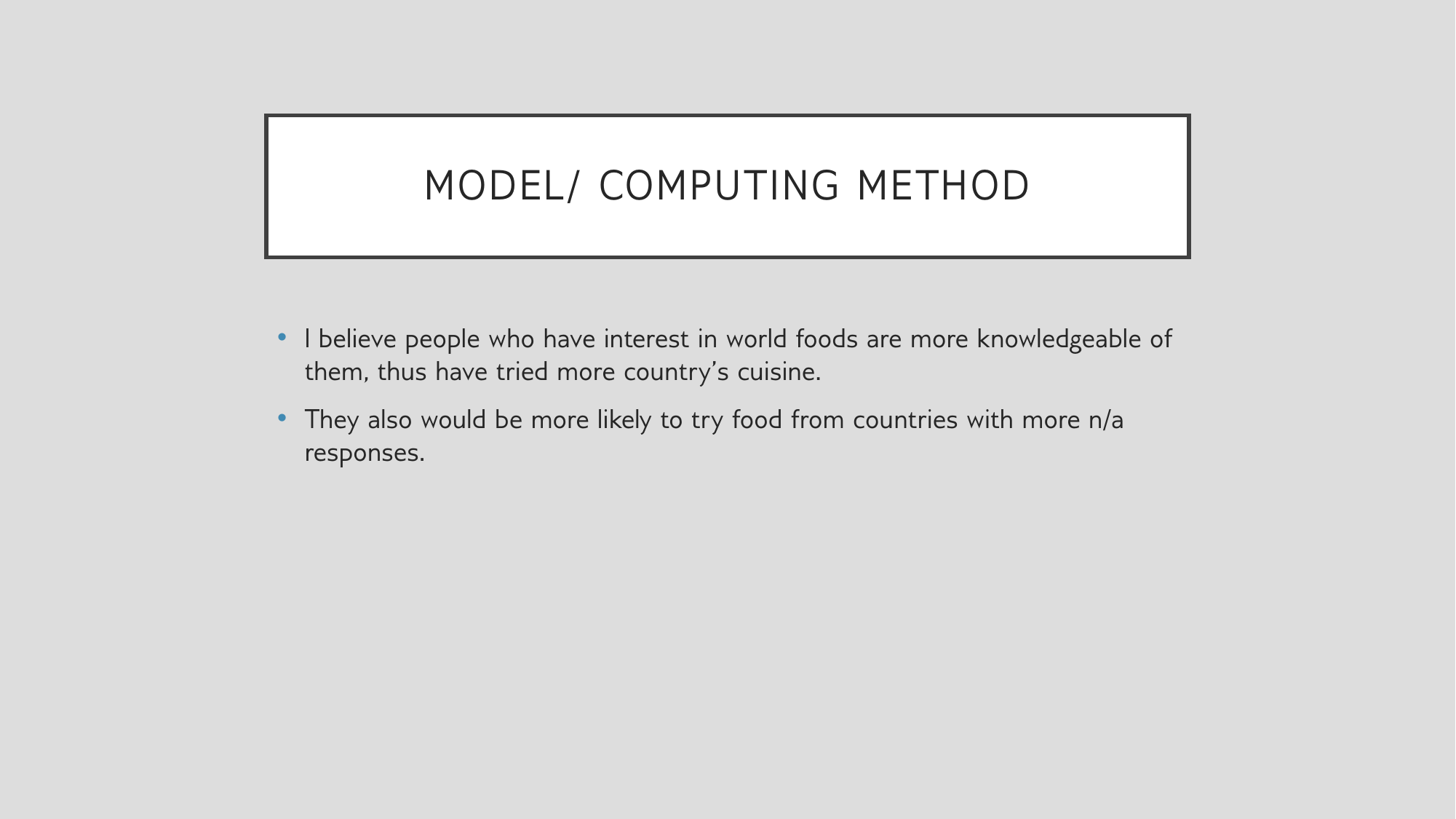

# Model/ Computing Method
I believe people who have interest in world foods are more knowledgeable of them, thus have tried more country’s cuisine.
They also would be more likely to try food from countries with more n/a responses.